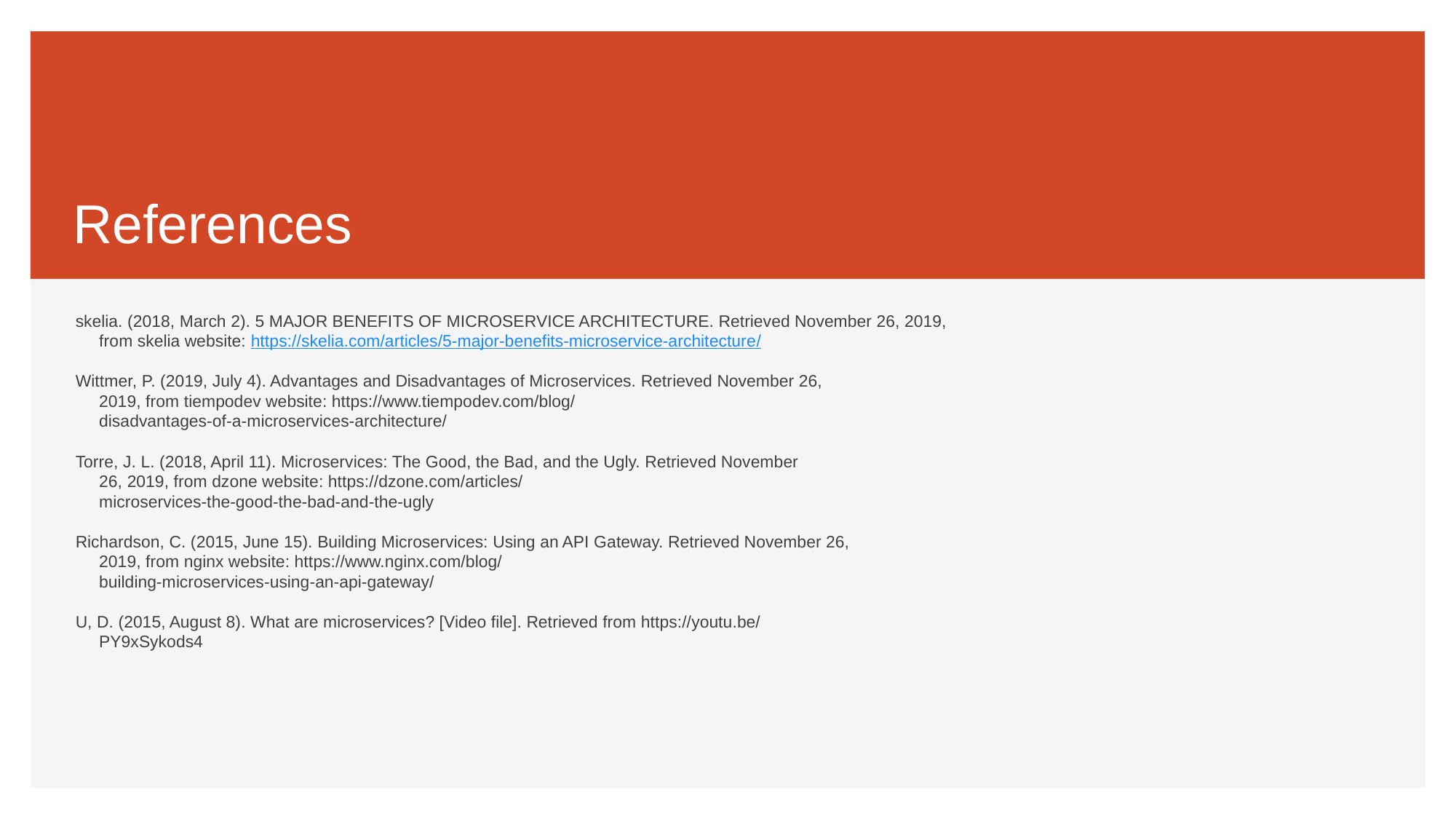

# References
skelia. (2018, March 2). 5 MAJOR BENEFITS OF MICROSERVICE ARCHITECTURE. Retrieved November 26, 2019,
     from skelia website: https://skelia.com/articles/5-major-benefits-microservice-architecture/

Wittmer, P. (2019, July 4). Advantages and Disadvantages of Microservices. Retrieved November 26,
     2019, from tiempodev website: https://www.tiempodev.com/blog/
     disadvantages-of-a-microservices-architecture/

Torre, J. L. (2018, April 11). Microservices: The Good, the Bad, and the Ugly. Retrieved November
     26, 2019, from dzone website: https://dzone.com/articles/
     microservices-the-good-the-bad-and-the-ugly

Richardson, C. (2015, June 15). Building Microservices: Using an API Gateway. Retrieved November 26,
     2019, from nginx website: https://www.nginx.com/blog/
     building-microservices-using-an-api-gateway/

U, D. (2015, August 8). What are microservices? [Video file]. Retrieved from https://youtu.be/
     PY9xSykods4